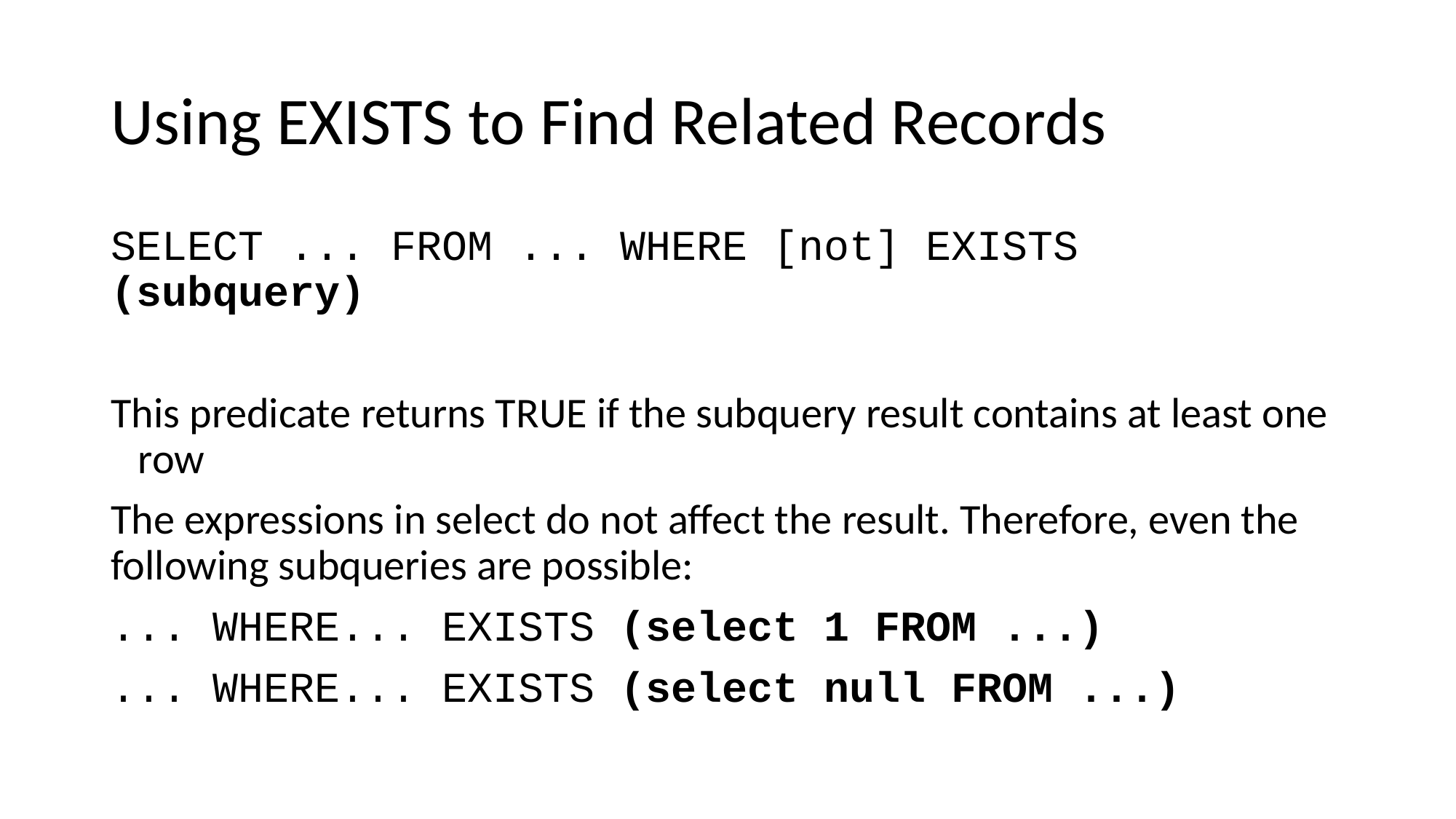

# Using EXISTS to Find Related Records
SELECT ... FROM ... WHERE [not] EXISTS (subquery)

This predicate returns TRUE if the subquery result contains at least one row
The expressions in select do not affect the result. Therefore, even the following subqueries are possible:
... WHERE... EXISTS (select 1 FROM ...)
... WHERE... EXISTS (select null FROM ...)